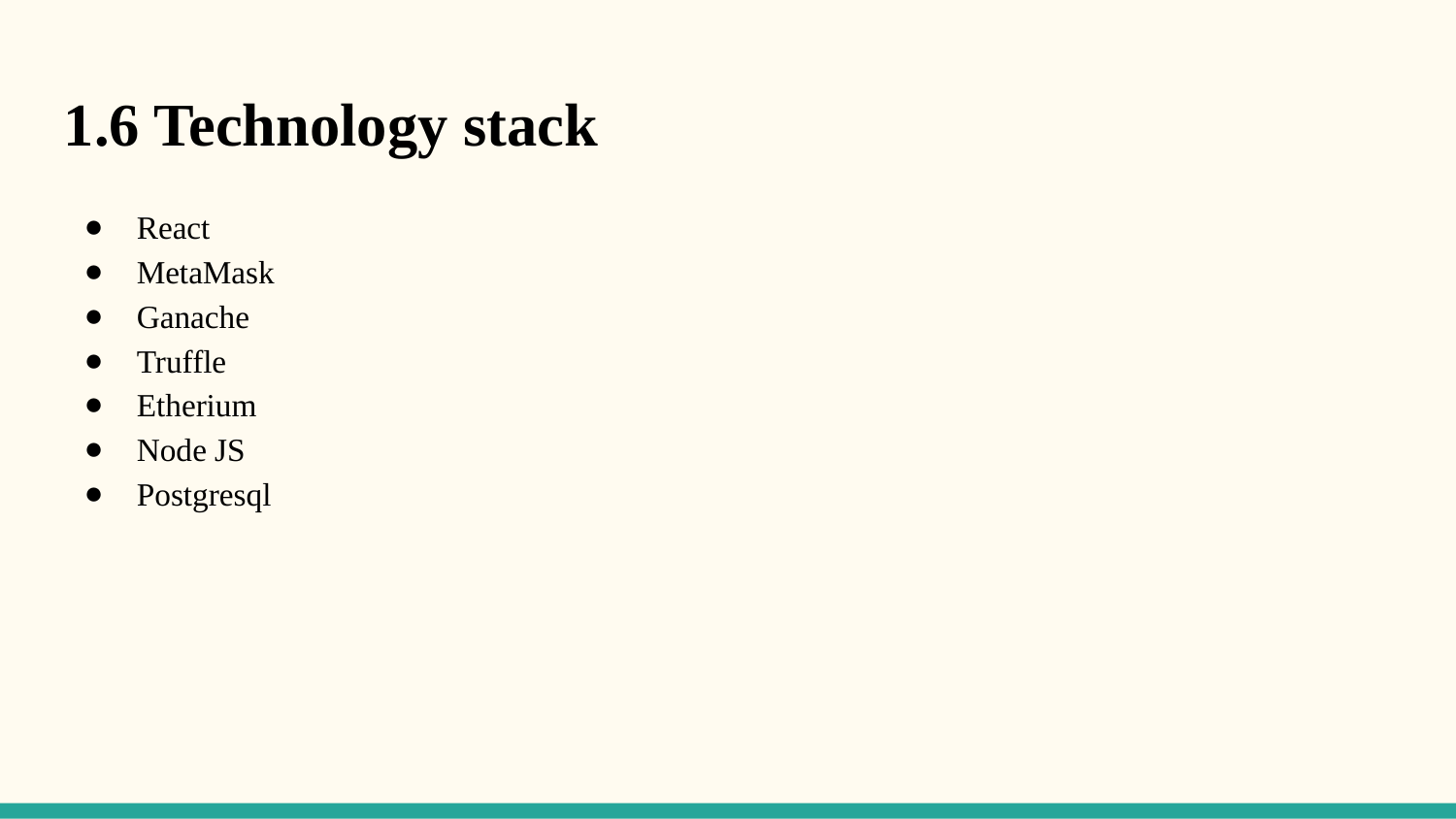

1.6 Technology stack
React
MetaMask
Ganache
Truffle
Etherium
Node JS
Postgresql